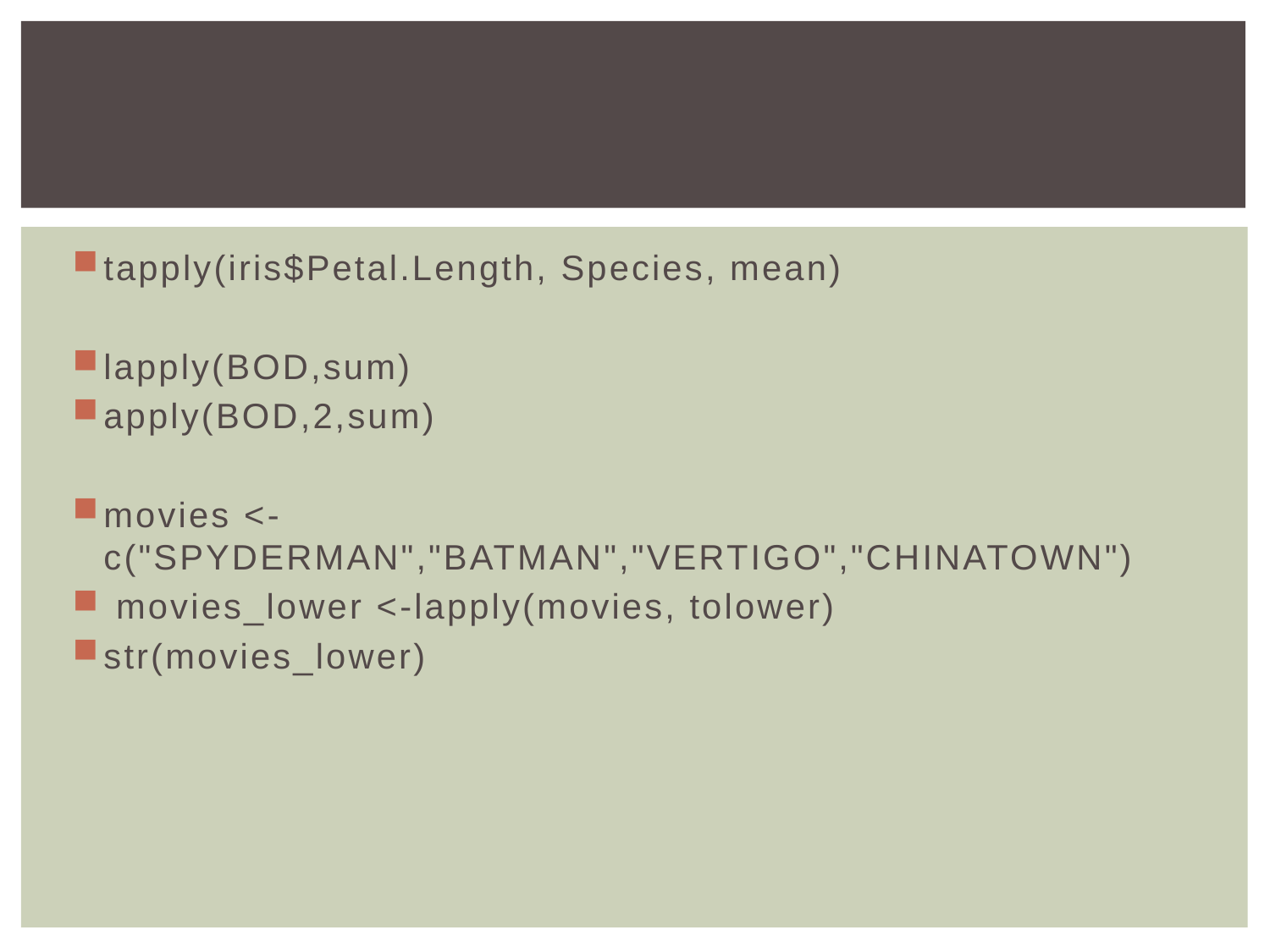

#
tapply(iris$Petal.Length, Species, mean)

lapply(BOD,sum)
apply(BOD,2,sum)

movies <- c("SPYDERMAN","BATMAN","VERTIGO","CHINATOWN")
 movies_lower <-lapply(movies, tolower)
str(movies_lower)